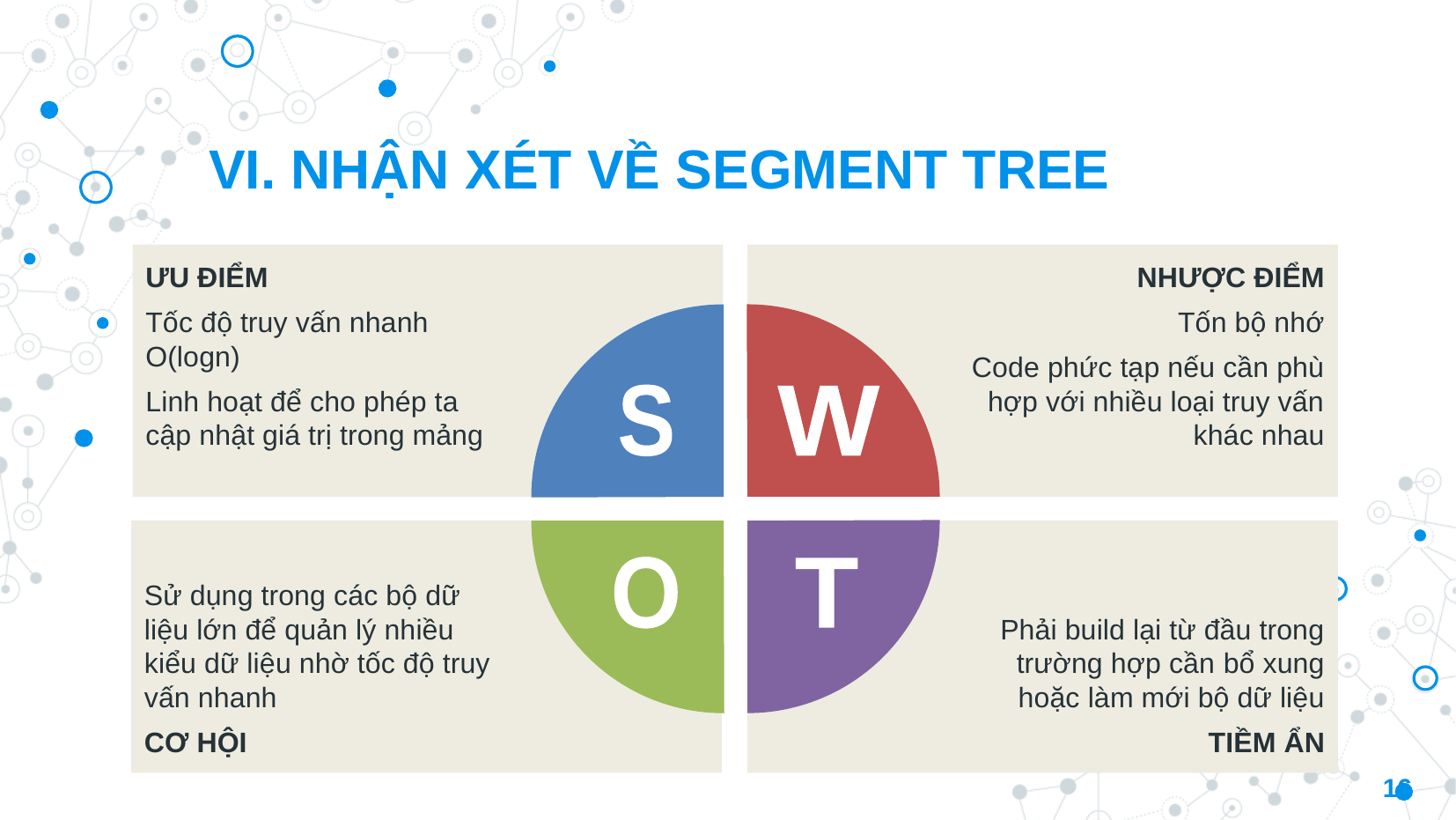

VI. NHẬN XÉT VỀ SEGMENT TREE
ƯU ĐIỂM
Tốc độ truy vấn nhanh O(logn)
Linh hoạt để cho phép ta cập nhật giá trị trong mảng

NHƯỢC ĐIỂM
Tốn bộ nhớ
Code phức tạp nếu cần phù hợp với nhiều loại truy vấn khác nhau

S
W

Sử dụng trong các bộ dữ liệu lớn để quản lý nhiều kiểu dữ liệu nhờ tốc độ truy vấn nhanh
CƠ HỘI
Phải build lại từ đầu trong trường hợp cần bổ xung hoặc làm mới bộ dữ liệu
TIỀM ẨN
O
T
16